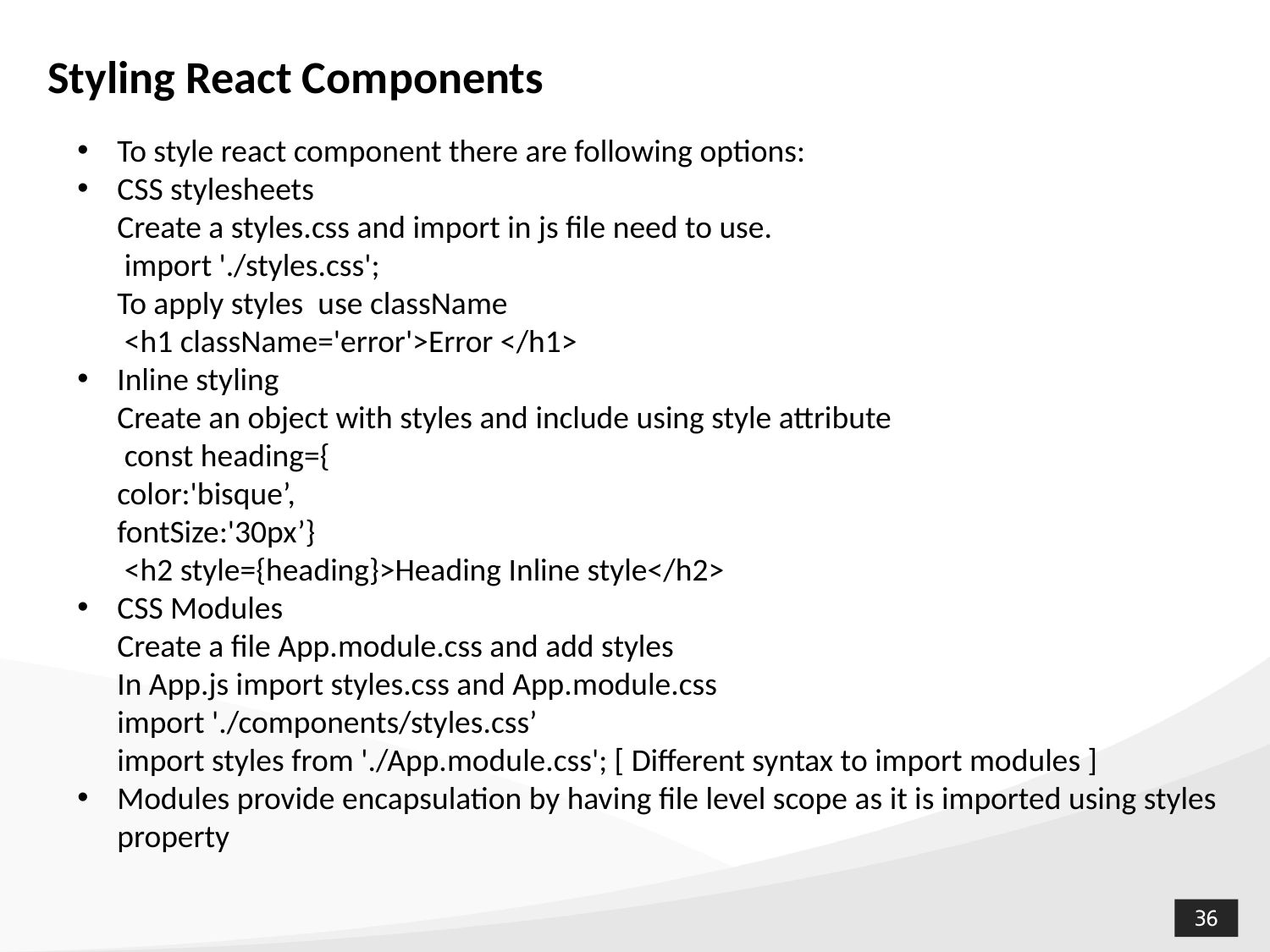

# Styling React Components
To style react component there are following options:
CSS stylesheets
Create a styles.css and import in js file need to use.
 import './styles.css';
To apply styles  use className
 <h1 className='error'>Error </h1>
Inline styling
Create an object with styles and include using style attribute
 const heading={
color:'bisque’,
fontSize:'30px’}
 <h2 style={heading}>Heading Inline style</h2>
CSS Modules
Create a file App.module.css and add styles
In App.js import styles.css and App.module.css
import './components/styles.css’
import styles from './App.module.css'; [ Different syntax to import modules ]
Modules provide encapsulation by having file level scope as it is imported using styles property